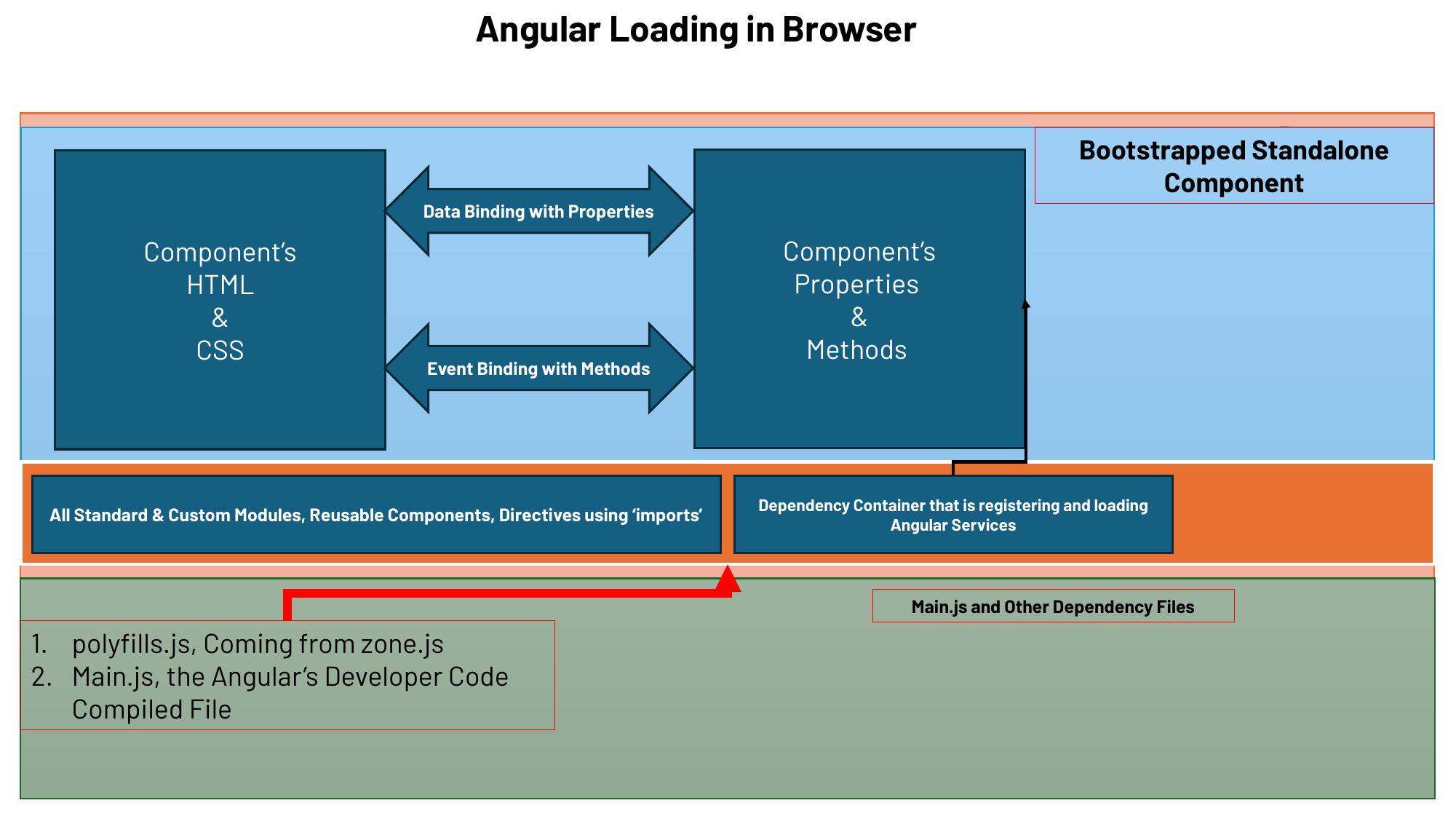

Angular Loading in Browser

Browser

Bootstrapped Standalone Component
Component’s
Properties
&
Methods
Component’s
HTML
&
CSS
Data Binding with Properties
Event Binding with Methods

All Standard & Custom Modules, Reusable Components, Directives using ‘imports’
Dependency Container that is registering and loading Angular Services

Main.js and Other Dependency Files
polyfills.js, Coming from zone.js
Main.js, the Angular’s Developer Code Compiled File